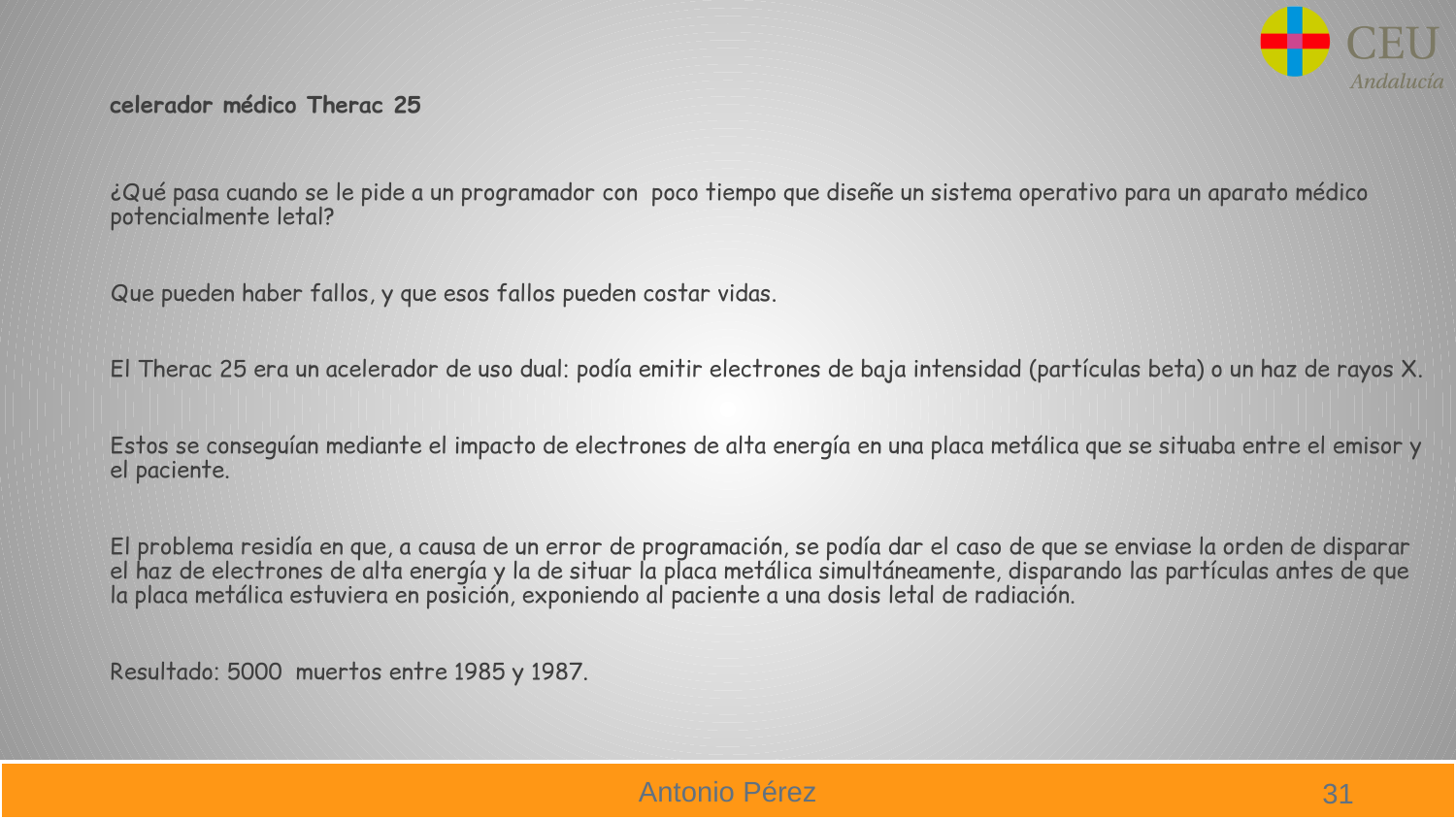

celerador médico Therac 25
¿Qué pasa cuando se le pide a un programador con  poco tiempo que diseñe un sistema operativo para un aparato médico potencialmente letal?

Que pueden haber fallos, y que esos fallos pueden costar vidas.

El Therac 25 era un acelerador de uso dual: podía emitir electrones de baja intensidad (partículas beta) o un haz de rayos X.

Estos se conseguían mediante el impacto de electrones de alta energía en una placa metálica que se situaba entre el emisor y el paciente.

El problema residía en que, a causa de un error de programación, se podía dar el caso de que se enviase la orden de disparar el haz de electrones de alta energía y la de situar la placa metálica simultáneamente, disparando las partículas antes de que la placa metálica estuviera en posición, exponiendo al paciente a una dosis letal de radiación.

Resultado: 5000  muertos entre 1985 y 1987.